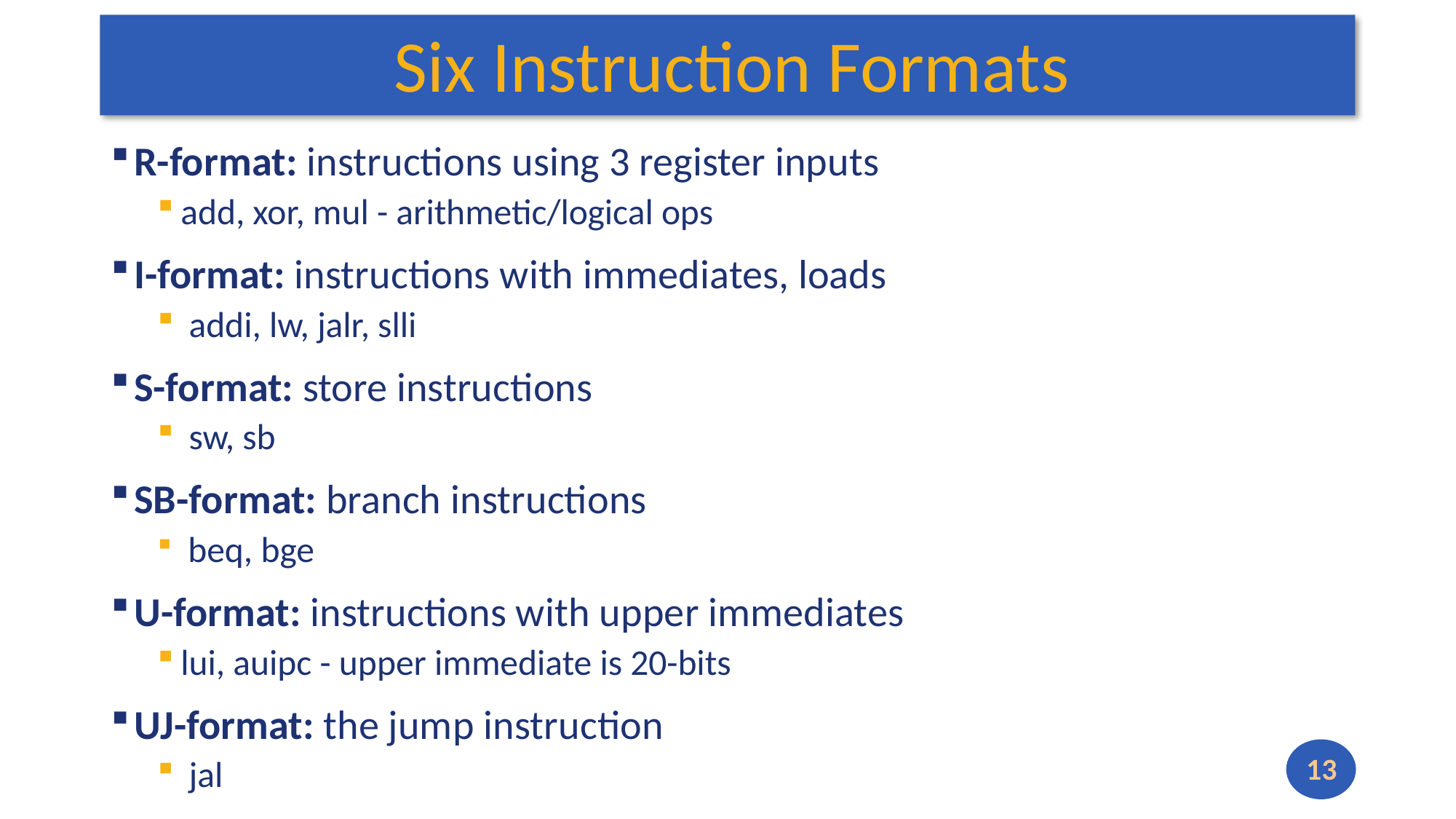

# Six Instruction Formats
R-format: instructions using 3 register inputs
add, xor, mul - arithmetic/logical ops
I-format: instructions with immediates, loads
 addi, lw, jalr, slli
S-format: store instructions
 sw, sb
SB-format: branch instructions
 beq, bge
U-format: instructions with upper immediates
lui, auipc - upper immediate is 20-bits
UJ-format: the jump instruction
 jal
13